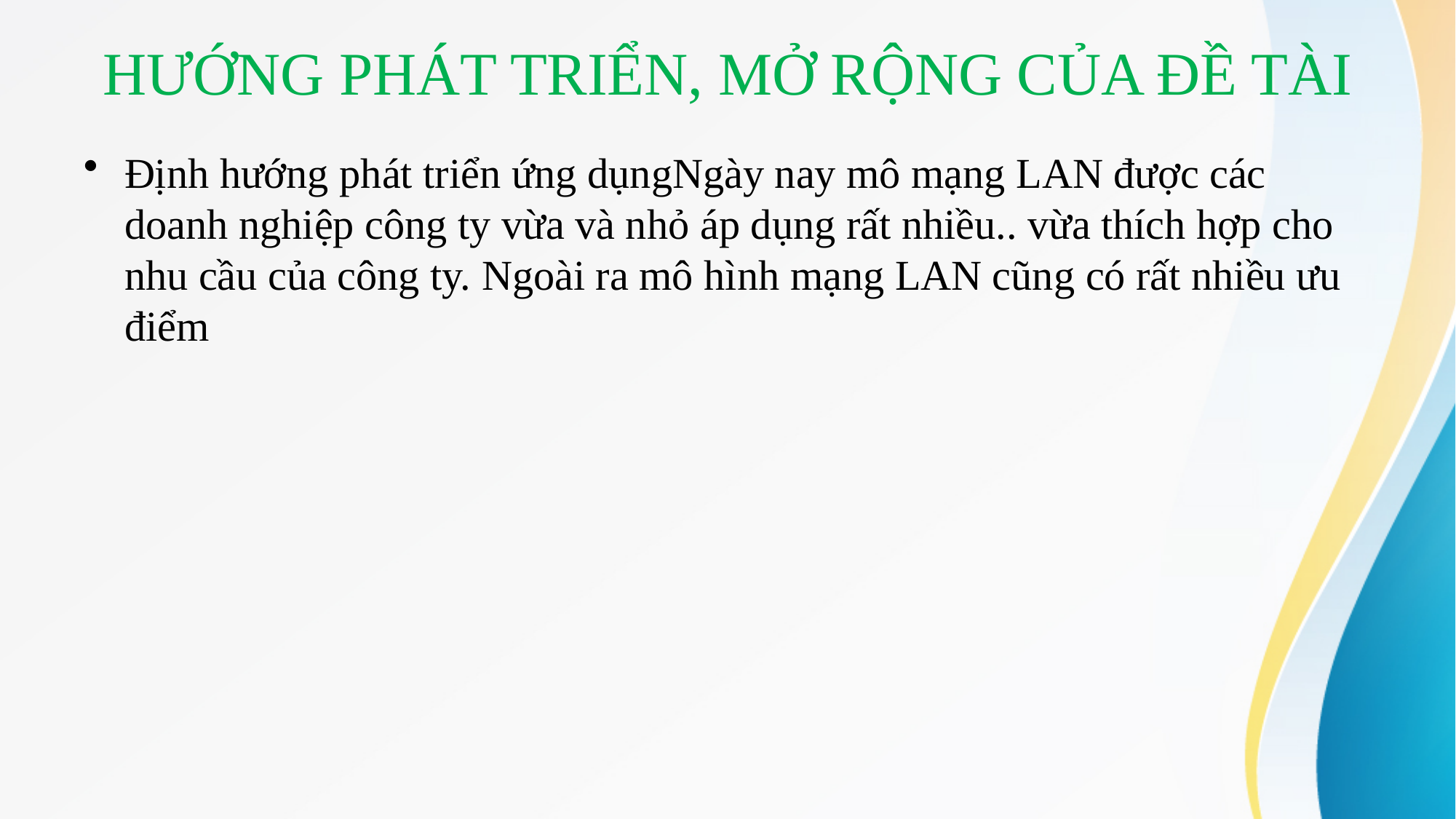

# HƯỚNG PHÁT TRIỂN, MỞ RỘNG CỦA ĐỀ TÀI
Định hướng phát triển ứng dụngNgày nay mô mạng LAN được các doanh nghiệp công ty vừa và nhỏ áp dụng rất nhiều.. vừa thích hợp cho nhu cầu của công ty. Ngoài ra mô hình mạng LAN cũng có rất nhiều ưu điểm